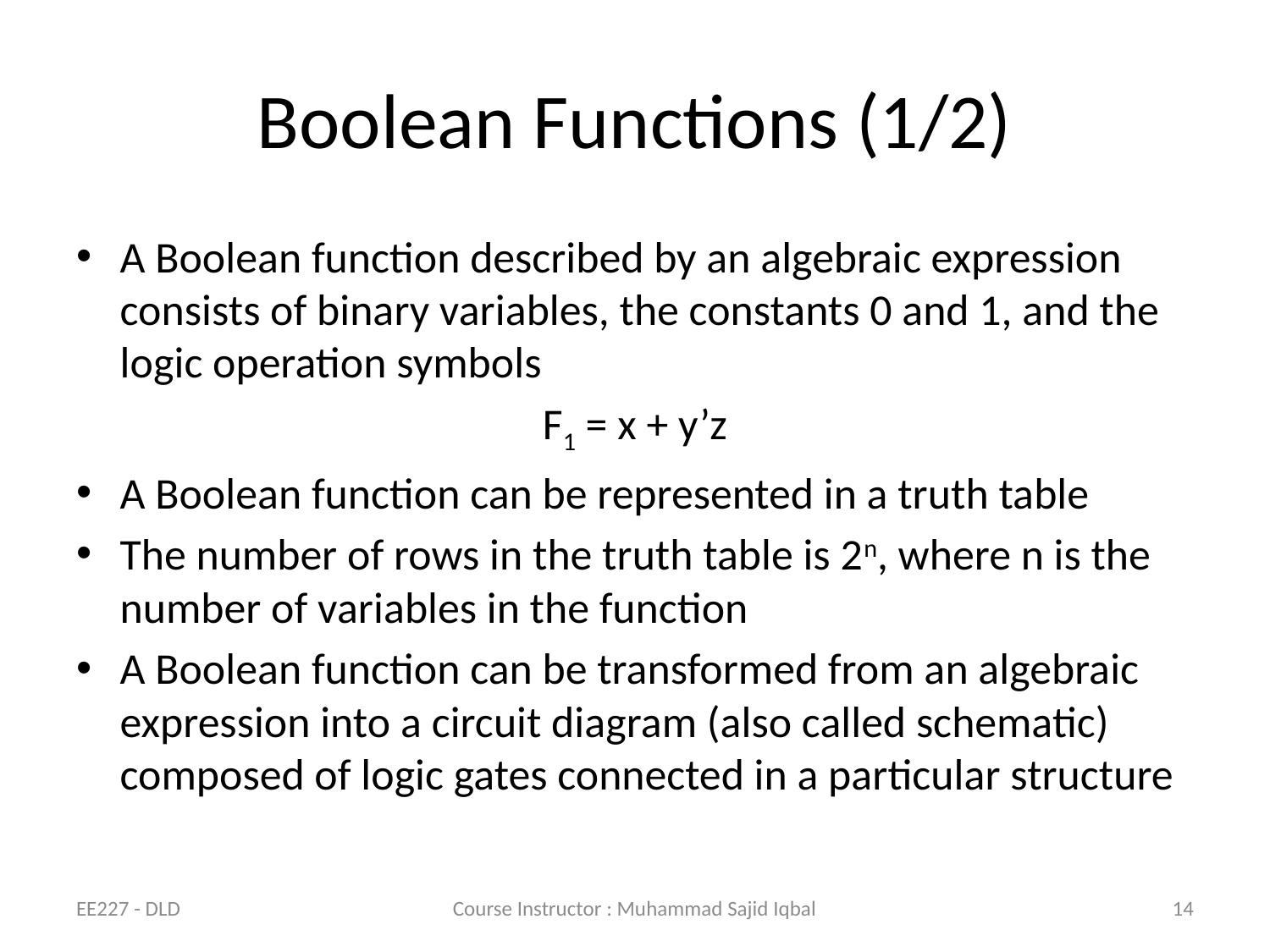

# Boolean Functions (1/2)
A Boolean function described by an algebraic expression consists of binary variables, the constants 0 and 1, and the logic operation symbols
F1 = x + y’z
A Boolean function can be represented in a truth table
The number of rows in the truth table is 2n, where n is the number of variables in the function
A Boolean function can be transformed from an algebraic expression into a circuit diagram (also called schematic) composed of logic gates connected in a particular structure
EE227 - DLD
Course Instructor : Muhammad Sajid Iqbal
14